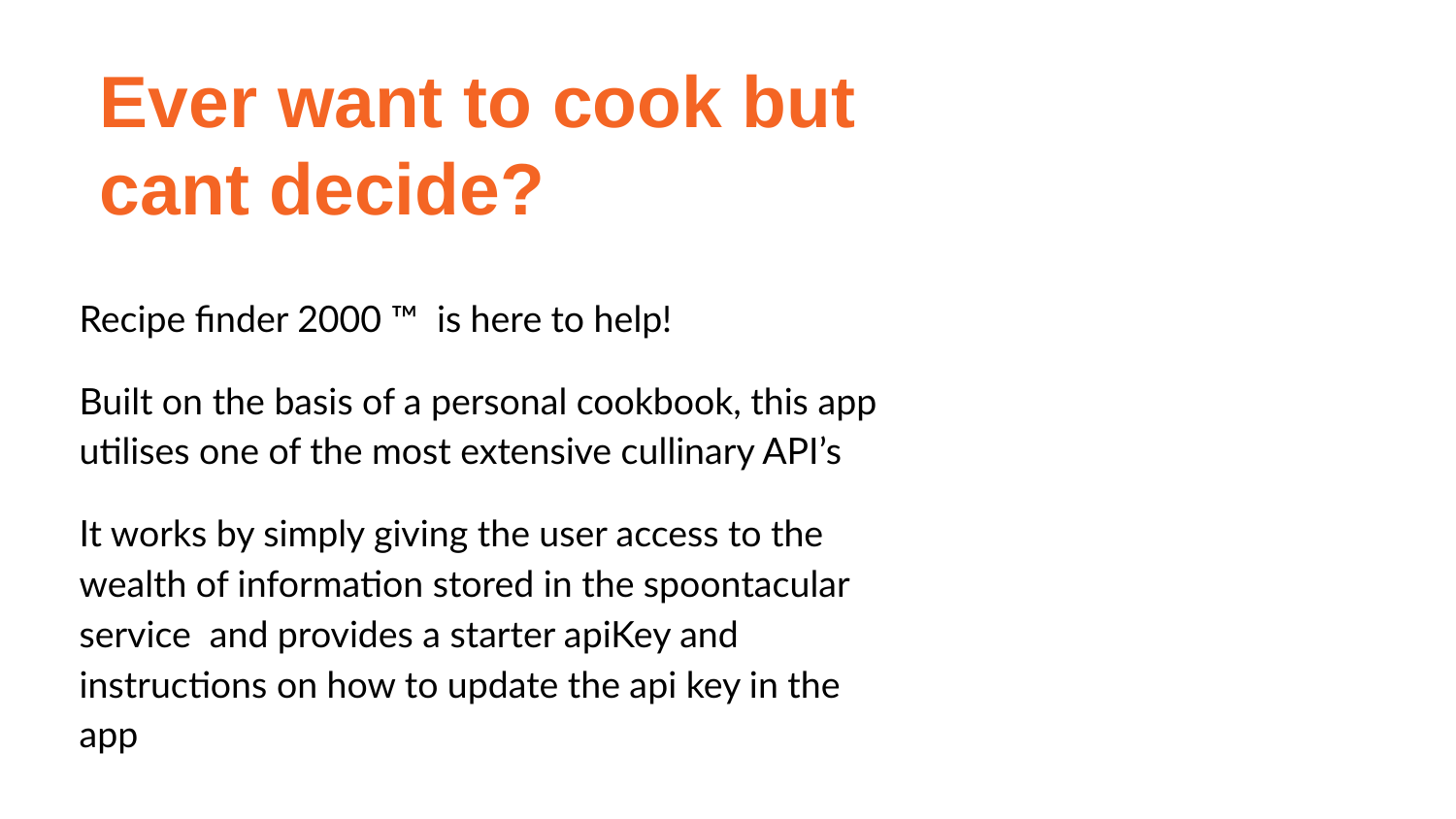

Ever want to cook but cant decide?
Recipe finder 2000 ™  is here to help!
Built on the basis of a personal cookbook, this app utilises one of the most extensive cullinary API’s
It works by simply giving the user access to the wealth of information stored in the spoontacular service  and provides a starter apiKey and instructions on how to update the api key in the app